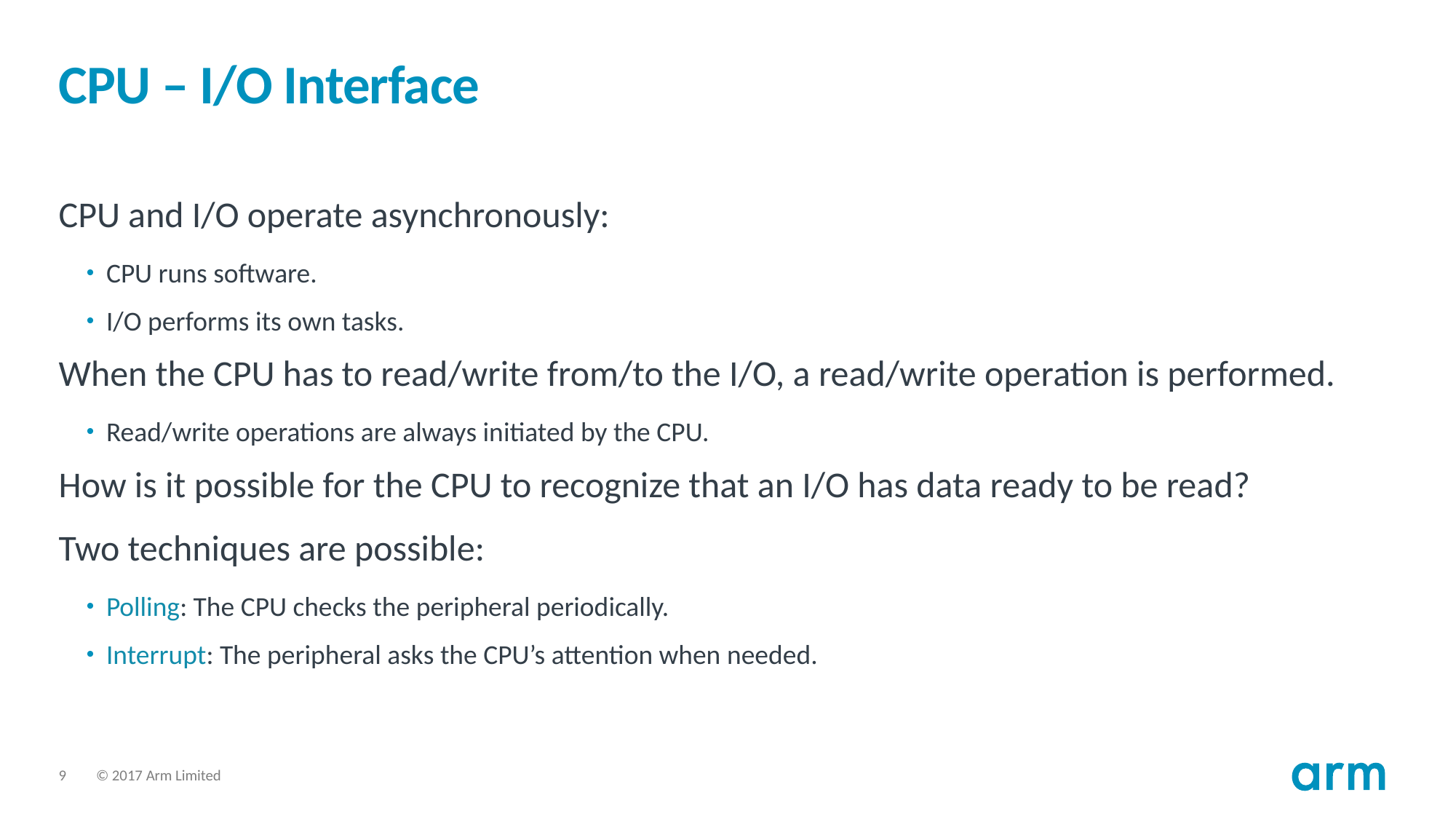

# CPU – I/O Interface
CPU and I/O operate asynchronously:
CPU runs software.
I/O performs its own tasks.
When the CPU has to read/write from/to the I/O, a read/write operation is performed.
Read/write operations are always initiated by the CPU.
How is it possible for the CPU to recognize that an I/O has data ready to be read?
Two techniques are possible:
Polling: The CPU checks the peripheral periodically.
Interrupt: The peripheral asks the CPU’s attention when needed.